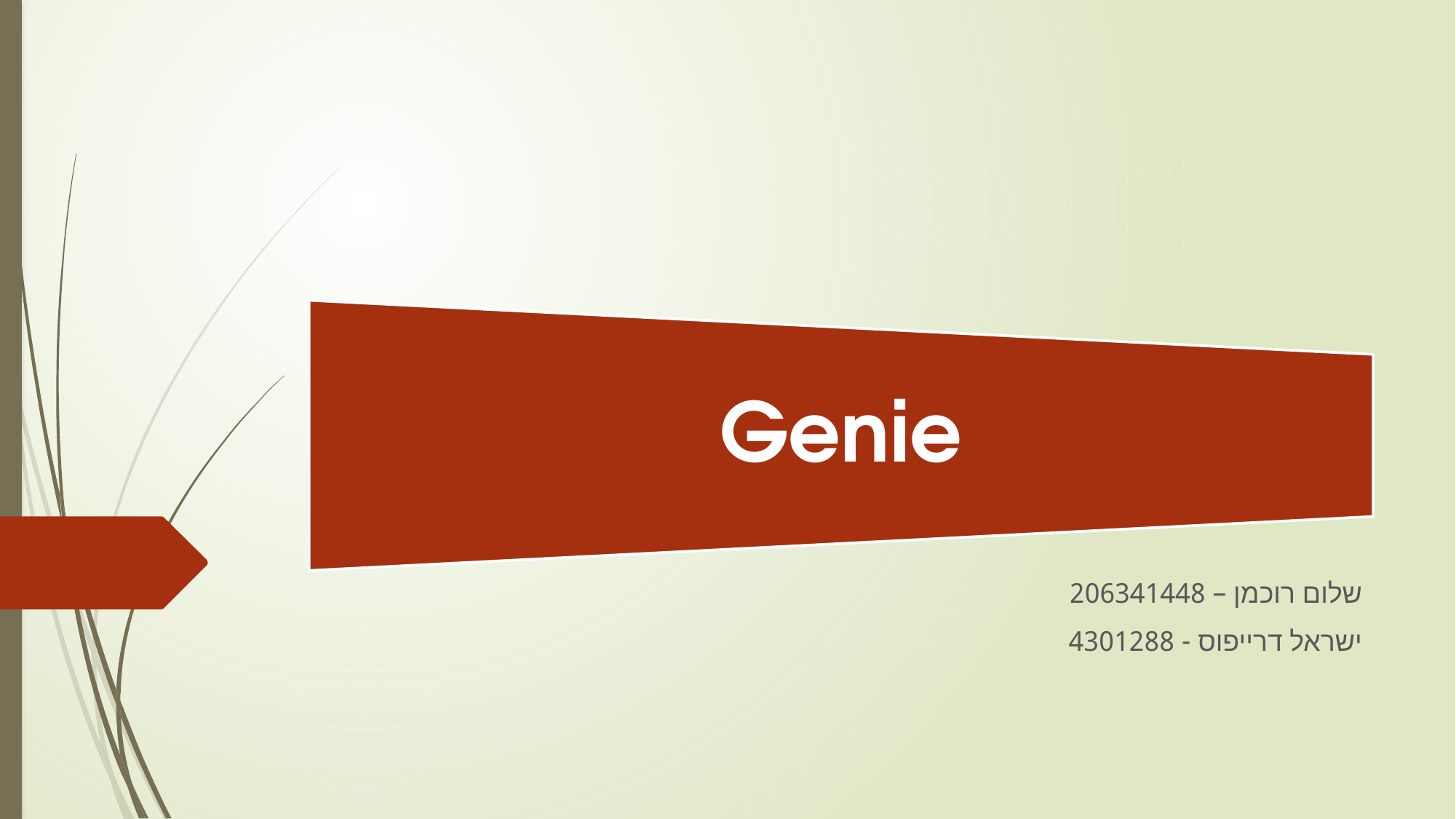

Genie
שלום רוכמן – 206341448
ישראל דרייפוס - 4301288